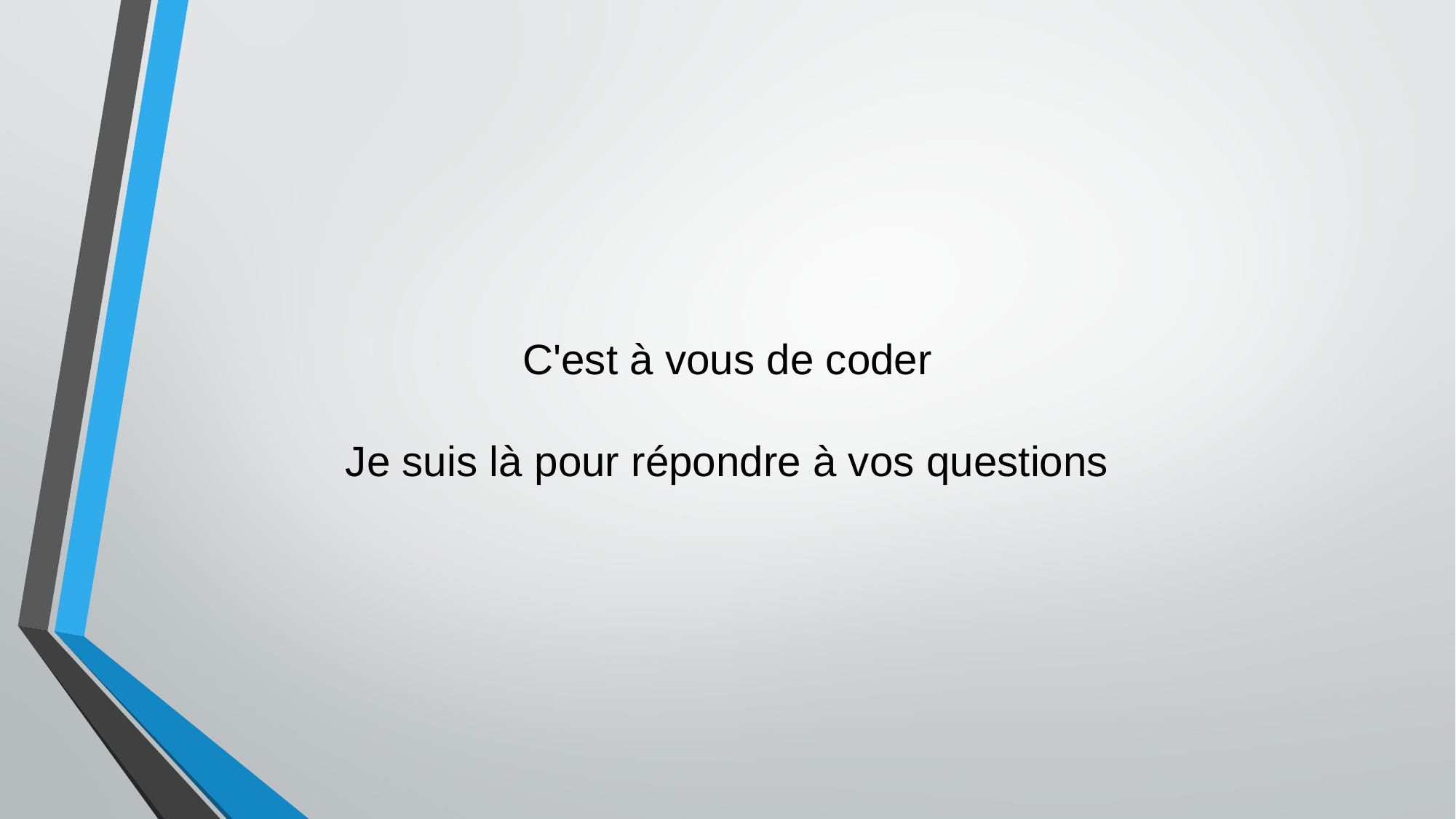

C'est à vous de coder

Je suis là pour répondre à vos questions